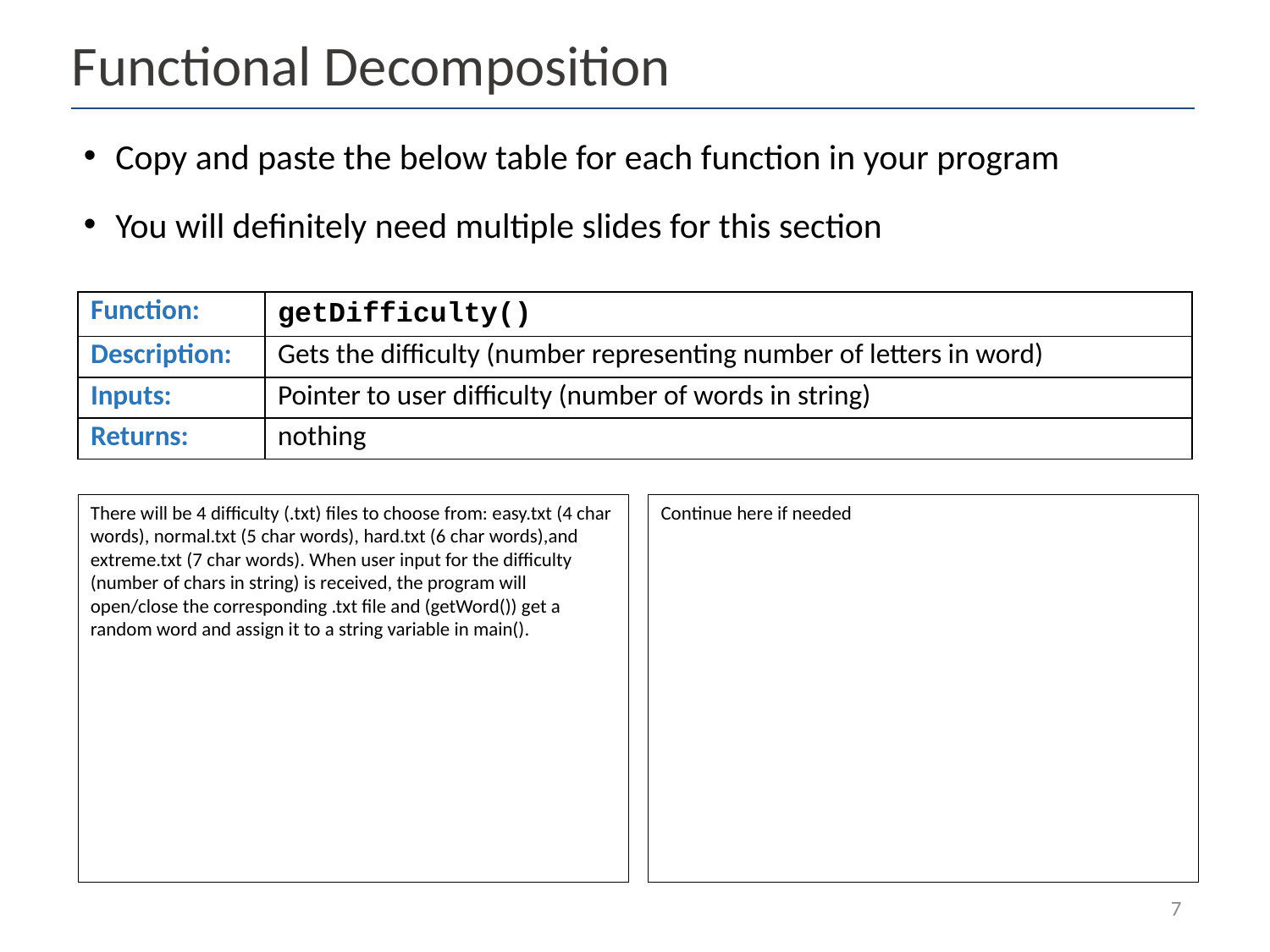

# Functional Decomposition
Copy and paste the below table for each function in your program
You will definitely need multiple slides for this section
| Function: | getDifficulty() |
| --- | --- |
| Description: | Gets the difficulty (number representing number of letters in word) |
| Inputs: | Pointer to user difficulty (number of words in string) |
| Returns: | nothing |
There will be 4 difficulty (.txt) files to choose from: easy.txt (4 char words), normal.txt (5 char words), hard.txt (6 char words),and extreme.txt (7 char words). When user input for the difficulty (number of chars in string) is received, the program will open/close the corresponding .txt file and (getWord()) get a random word and assign it to a string variable in main().
Continue here if needed
7